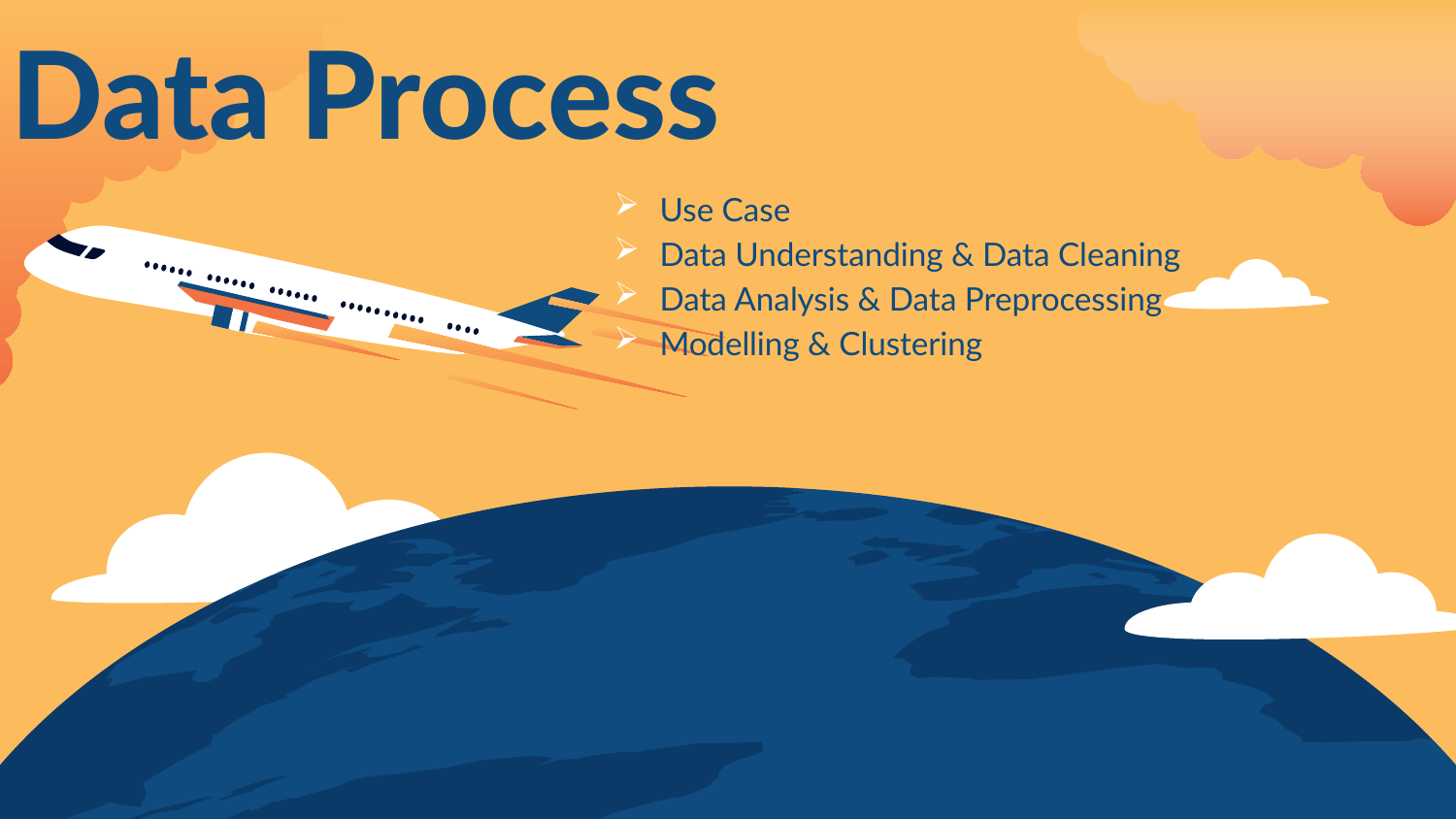

# Data Process
Use Case
Data Understanding & Data Cleaning
Data Analysis & Data Preprocessing
Modelling & Clustering